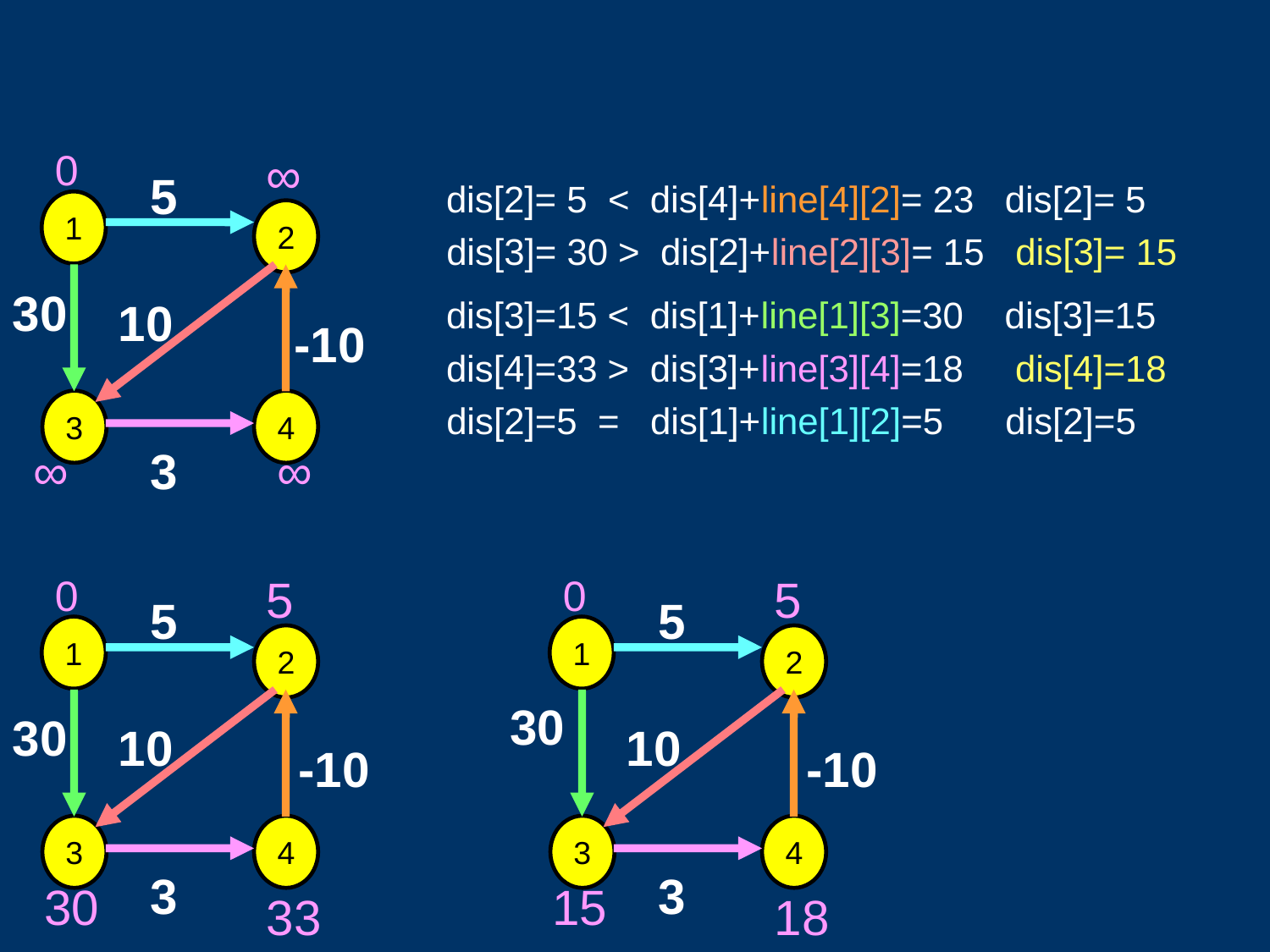

0
∞
5
dis[2]= 5  <  dis[4]+line[4][2]= 23   dis[2]= 5
1
2

dis[3]= 30 >  dis[2]+line[2][3]= 15   dis[3]= 15

30
10
dis[3]=15 <  dis[1]+line[1][3]=30    dis[3]=15
-10
dis[4]=33 >  dis[3]+line[3][4]=18     dis[4]=18
3
4
dis[2]=5  =   dis[1]+line[1][2]=5      dis[2]=5

∞
3
∞
0
5
0
5
5
5
1
1
2
2

30

30
10
10
-10
-10
3
4
3
4

3
3
30
15
33
18